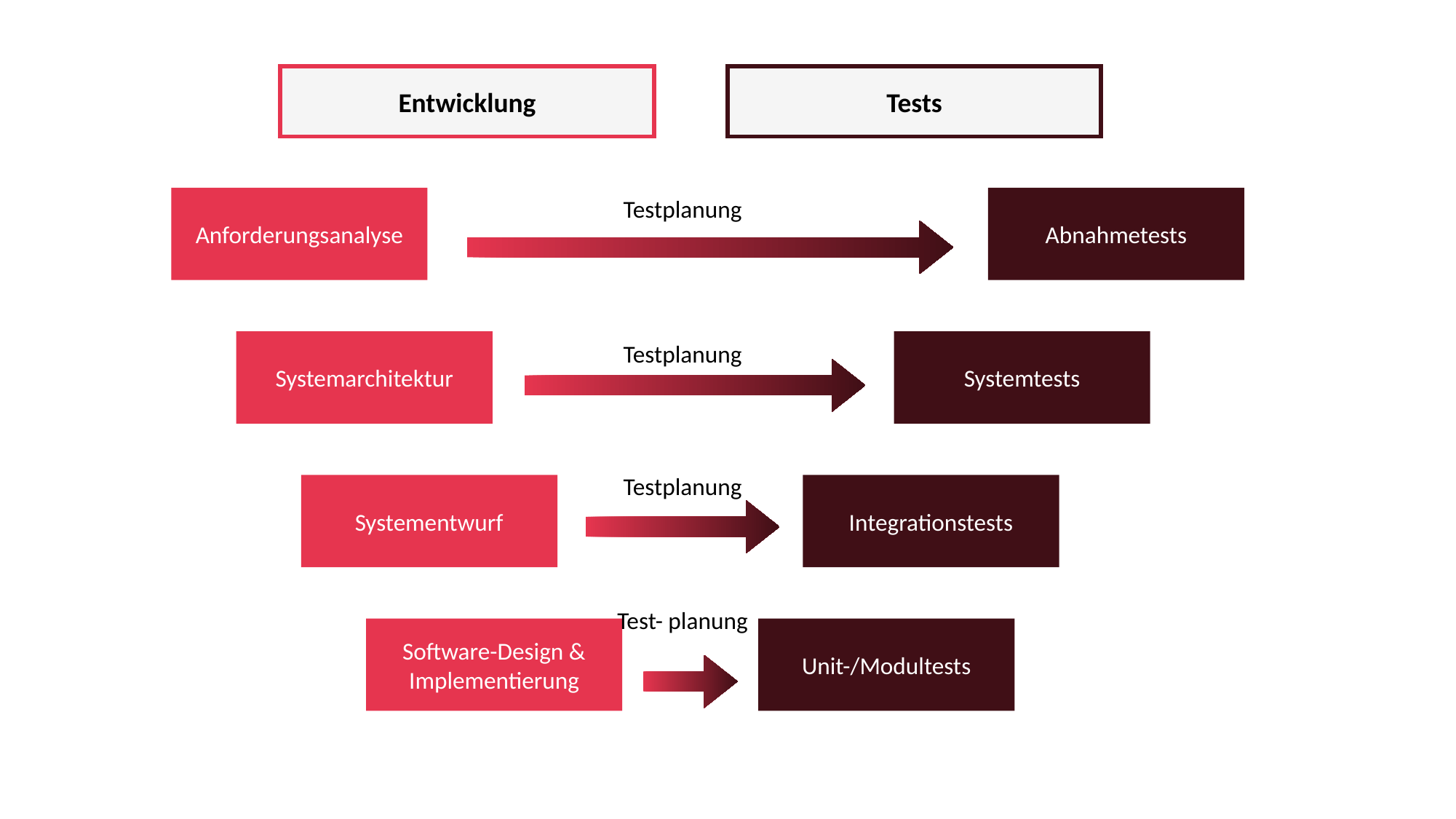

Entwicklung
Tests
Testplanung
Abnahmetests
Anforderungsanalyse

Testplanung
Systemarchitektur
Systemtests

Testplanung
Integrationstests
Systementwurf

Test- planung
Software-Design & Implementierung
Unit-/Modultests